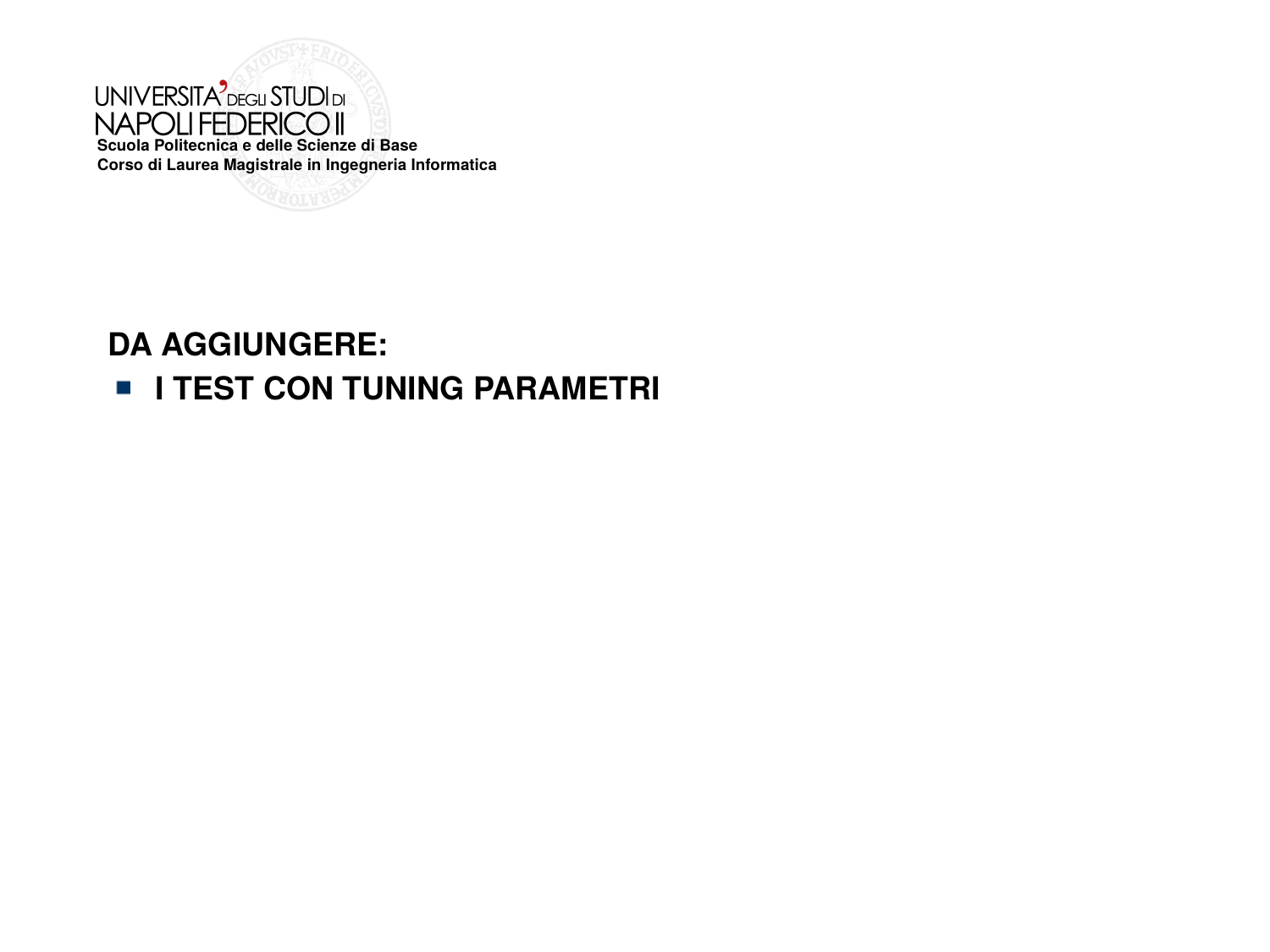

#
DA AGGIUNGERE:
I TEST CON TUNING PARAMETRI